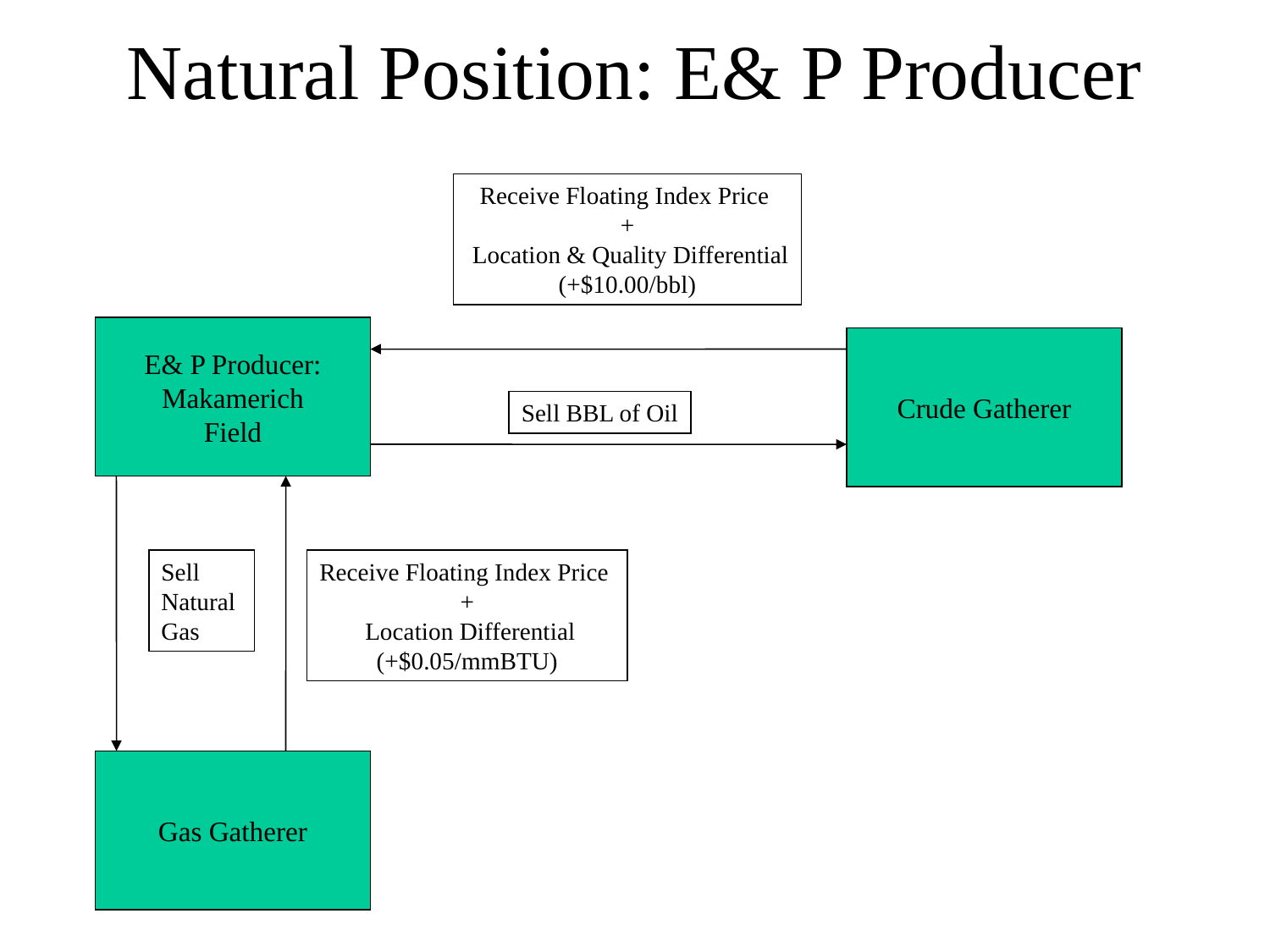

# Natural Position: E& P Producer
Receive Floating Index Price
+
 Location & Quality Differential
(+$10.00/bbl)
E& P Producer:
Makamerich
Field
Crude Gatherer

Sell BBL of Oil

Sell
Natural
Gas
Receive Floating Index Price
+
 Location Differential
(+$0.05/mmBTU)
Gas Gatherer